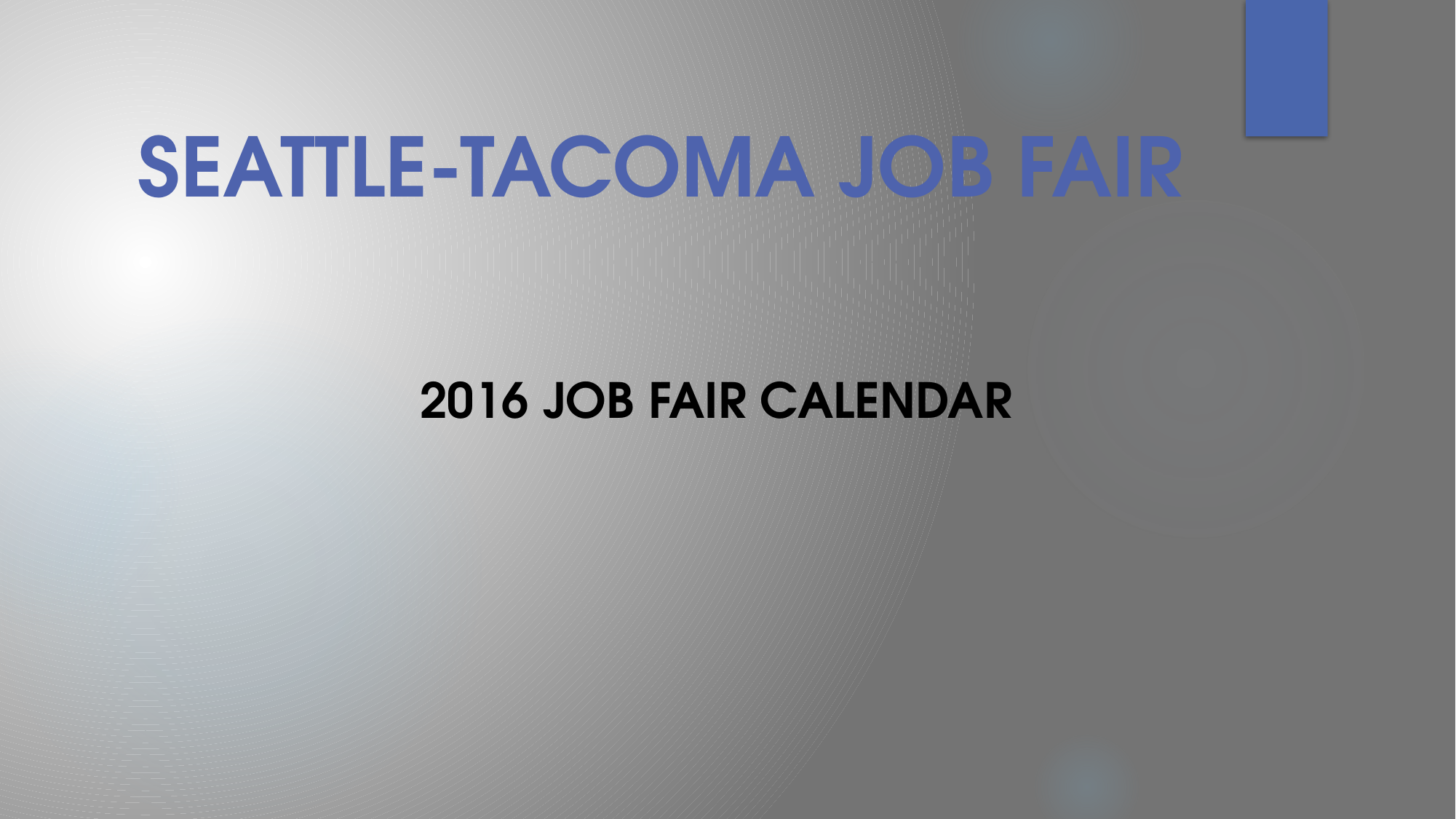

# Seattle-Tacoma Job Fair
2016 Job Fair Calendar